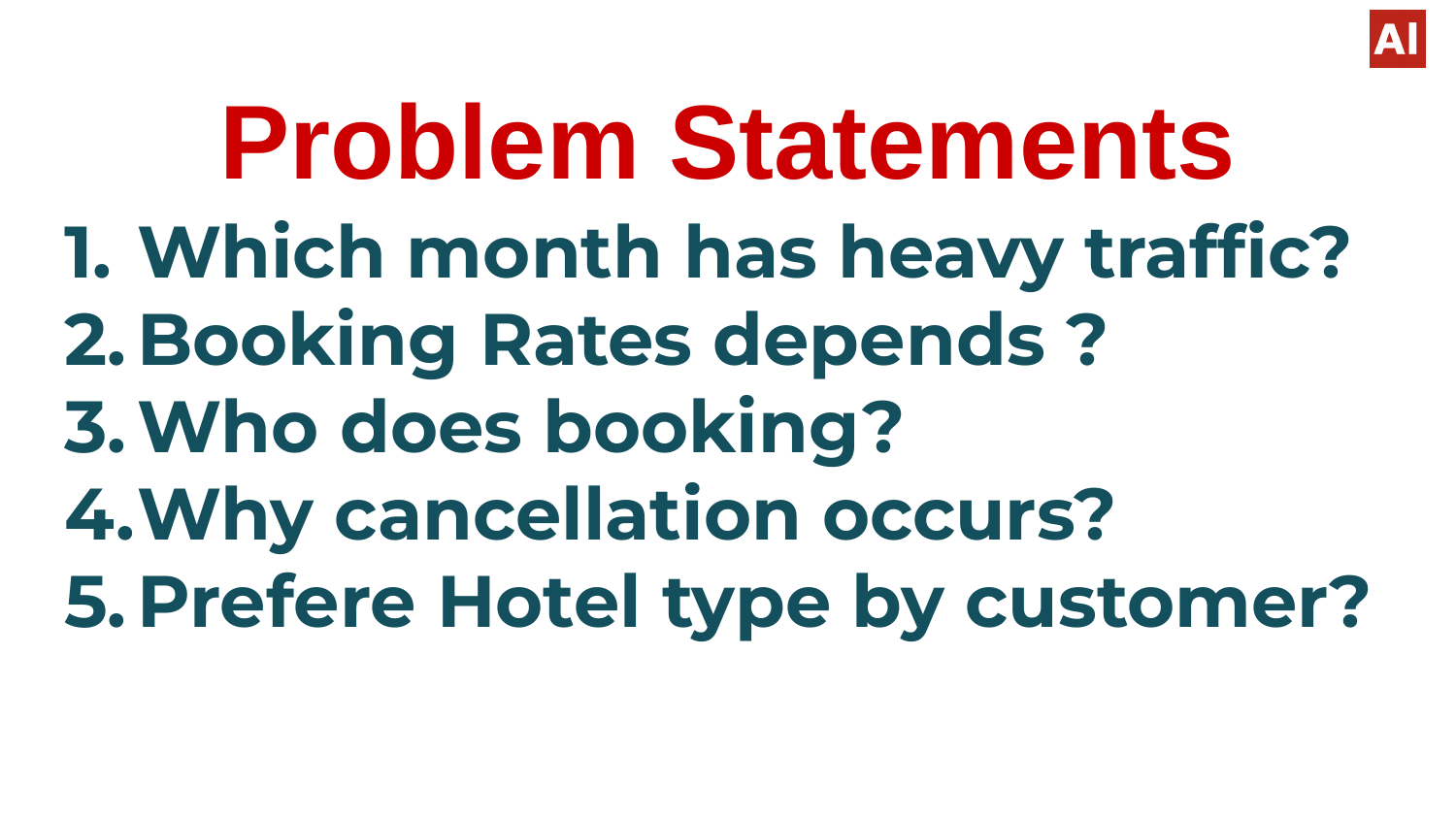

# Problem Statements
Which month has heavy traffic?
Booking Rates depends ?
Who does booking?
Why cancellation occurs?
Prefere Hotel type by customer?